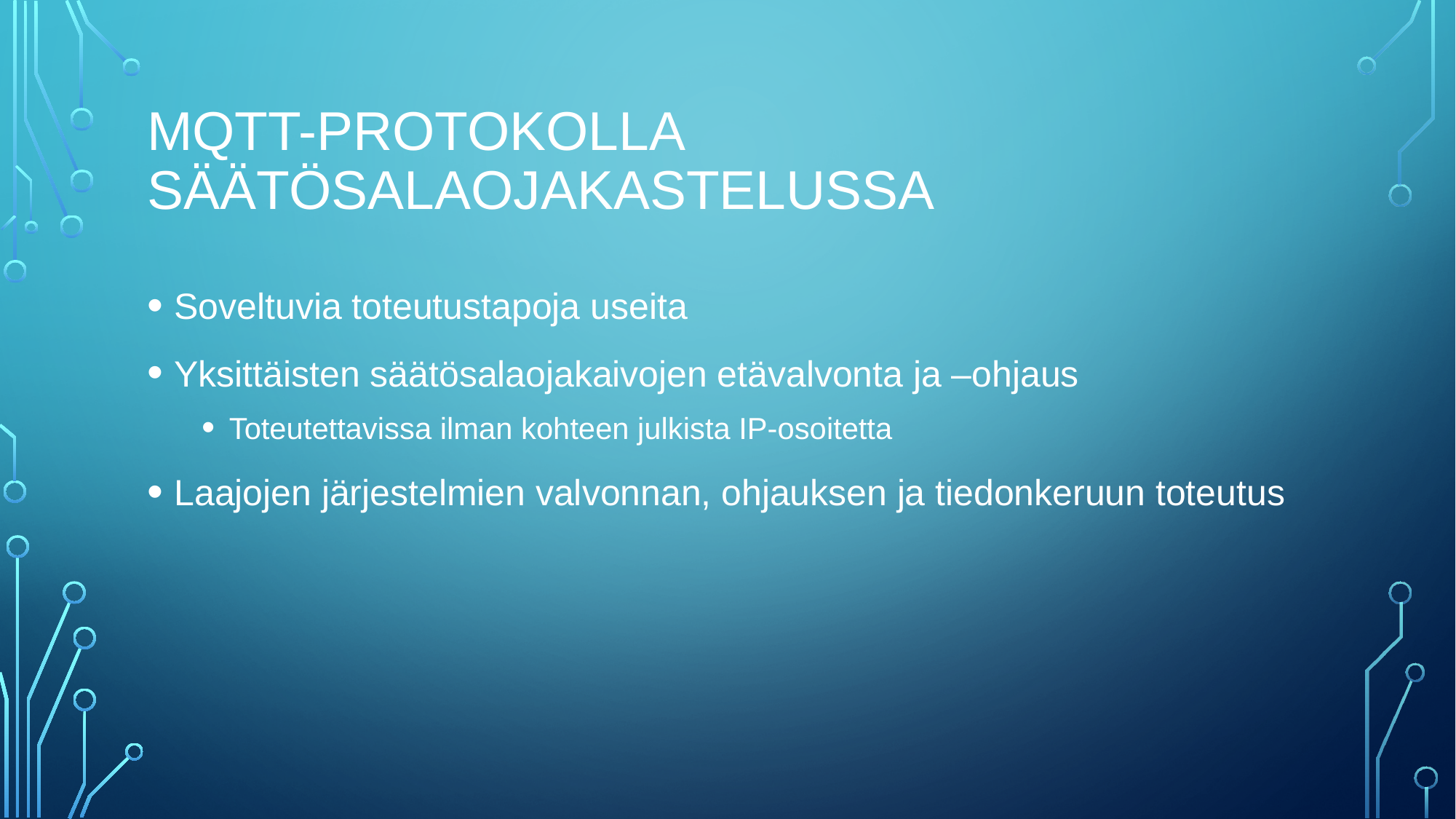

# MQTT-protokolla SÄÄTÖSALAOJAKASTELUSSA
Soveltuvia toteutustapoja useita
Yksittäisten säätösalaojakaivojen etävalvonta ja –ohjaus
Toteutettavissa ilman kohteen julkista IP-osoitetta
Laajojen järjestelmien valvonnan, ohjauksen ja tiedonkeruun toteutus